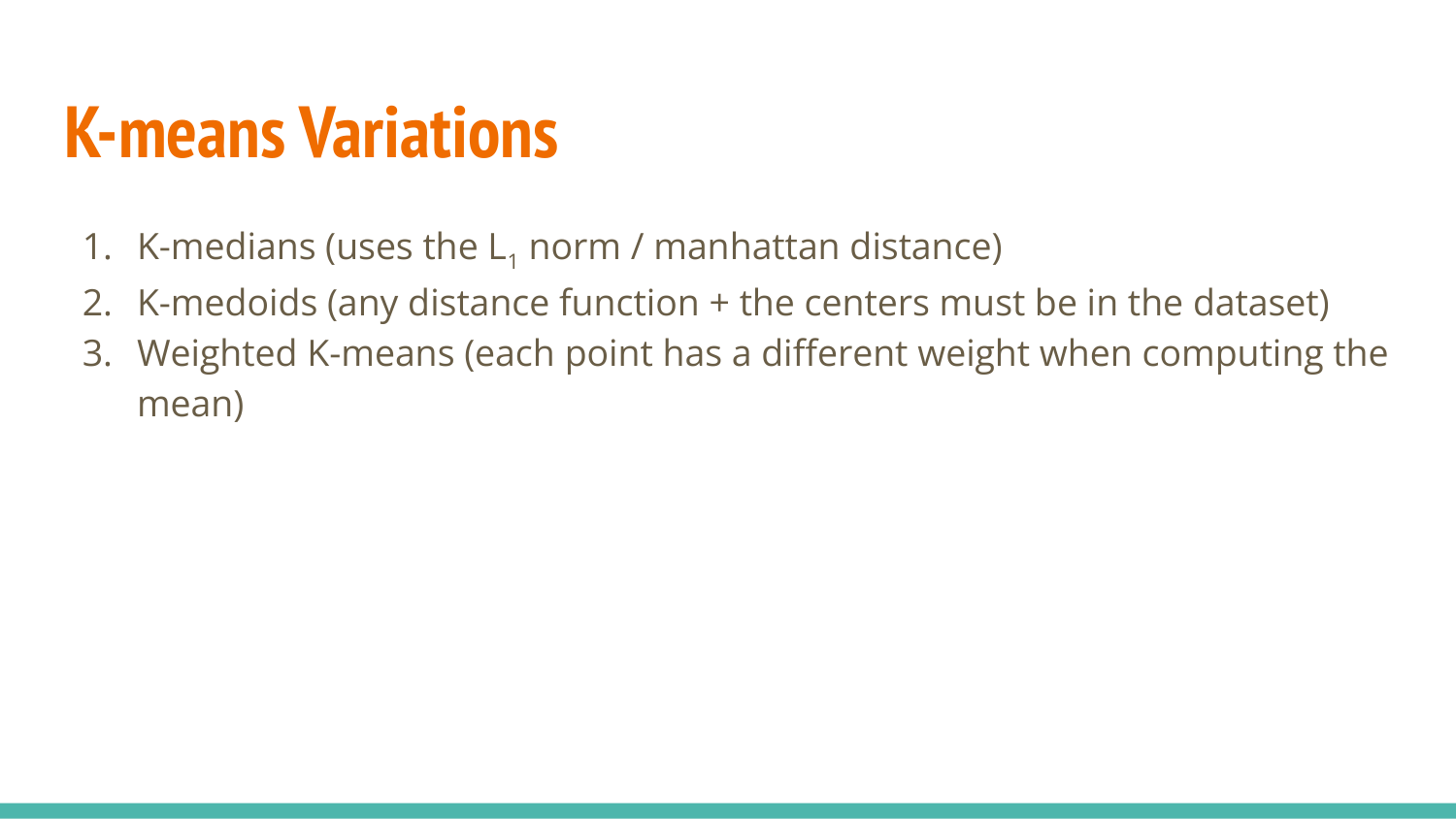

# K-means Variations
K-medians (uses the L1 norm / manhattan distance)
K-medoids (any distance function + the centers must be in the dataset)
Weighted K-means (each point has a different weight when computing the mean)